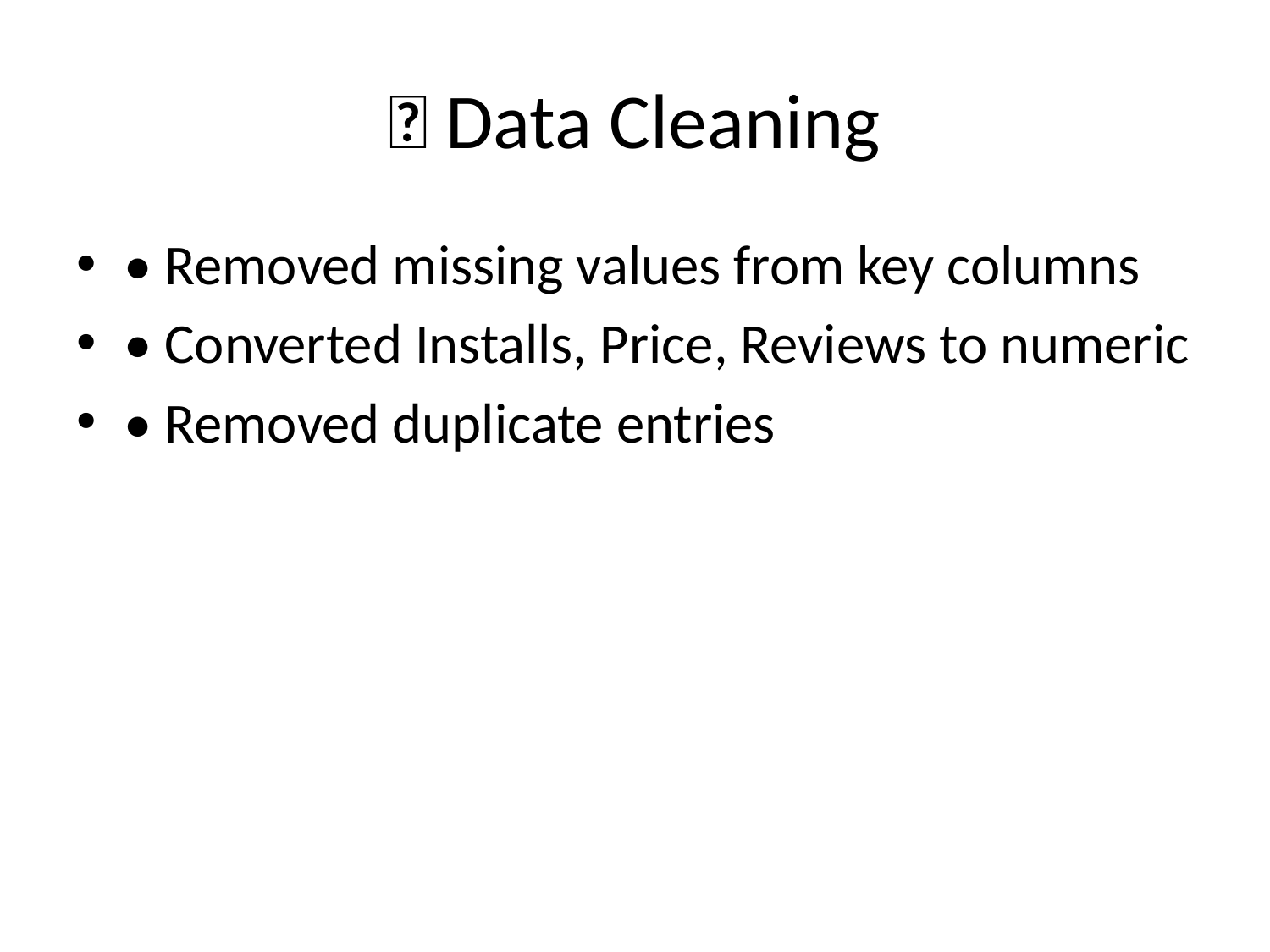

# 🧹 Data Cleaning
• Removed missing values from key columns
• Converted Installs, Price, Reviews to numeric
• Removed duplicate entries